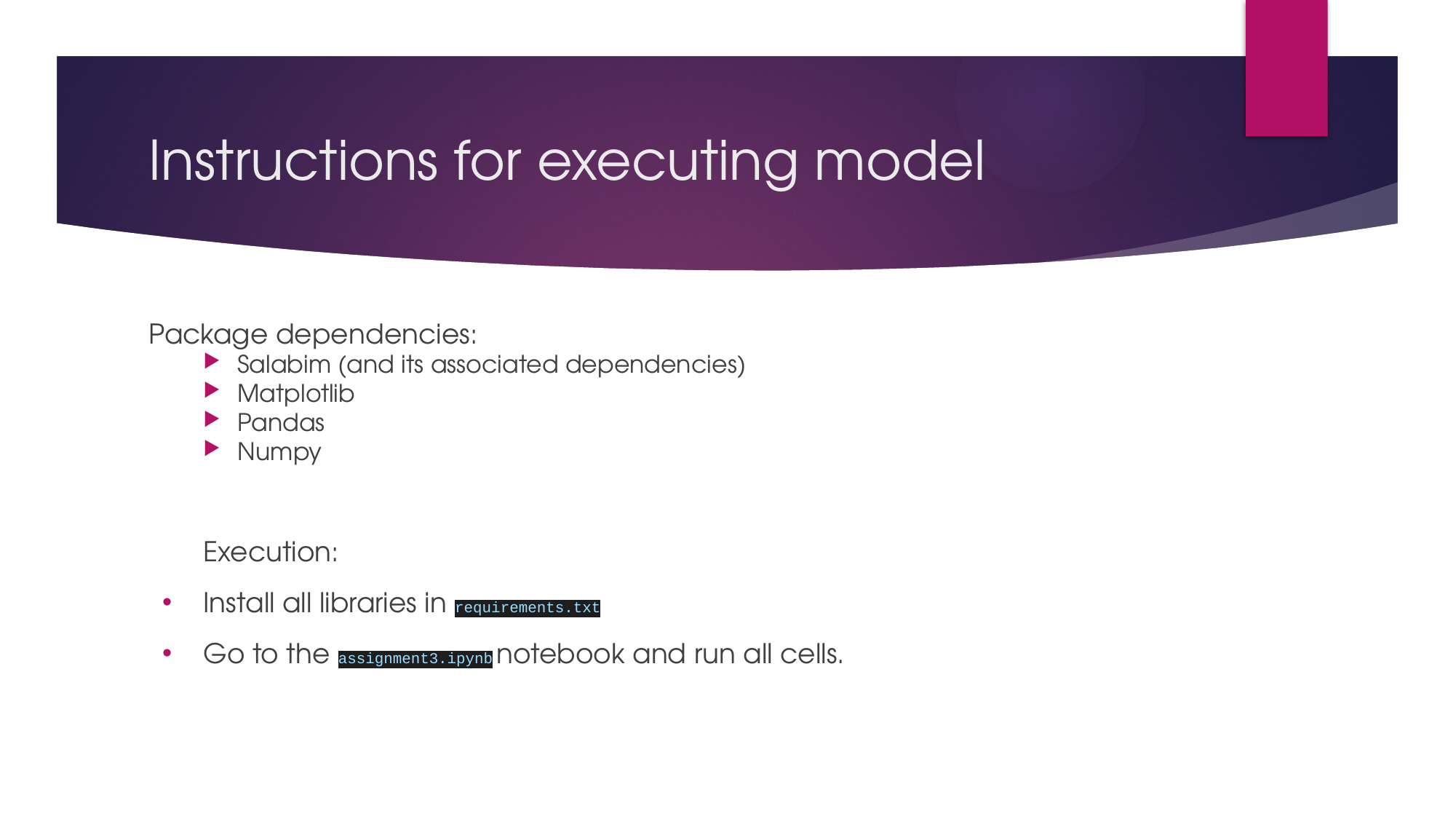

# Instructions for executing model
Package dependencies:
Salabim (and its associated dependencies)
Matplotlib
Pandas
Numpy

Execution:
Install all libraries in requirements.txt
Go to the assignment3.ipynb notebook and run all cells.